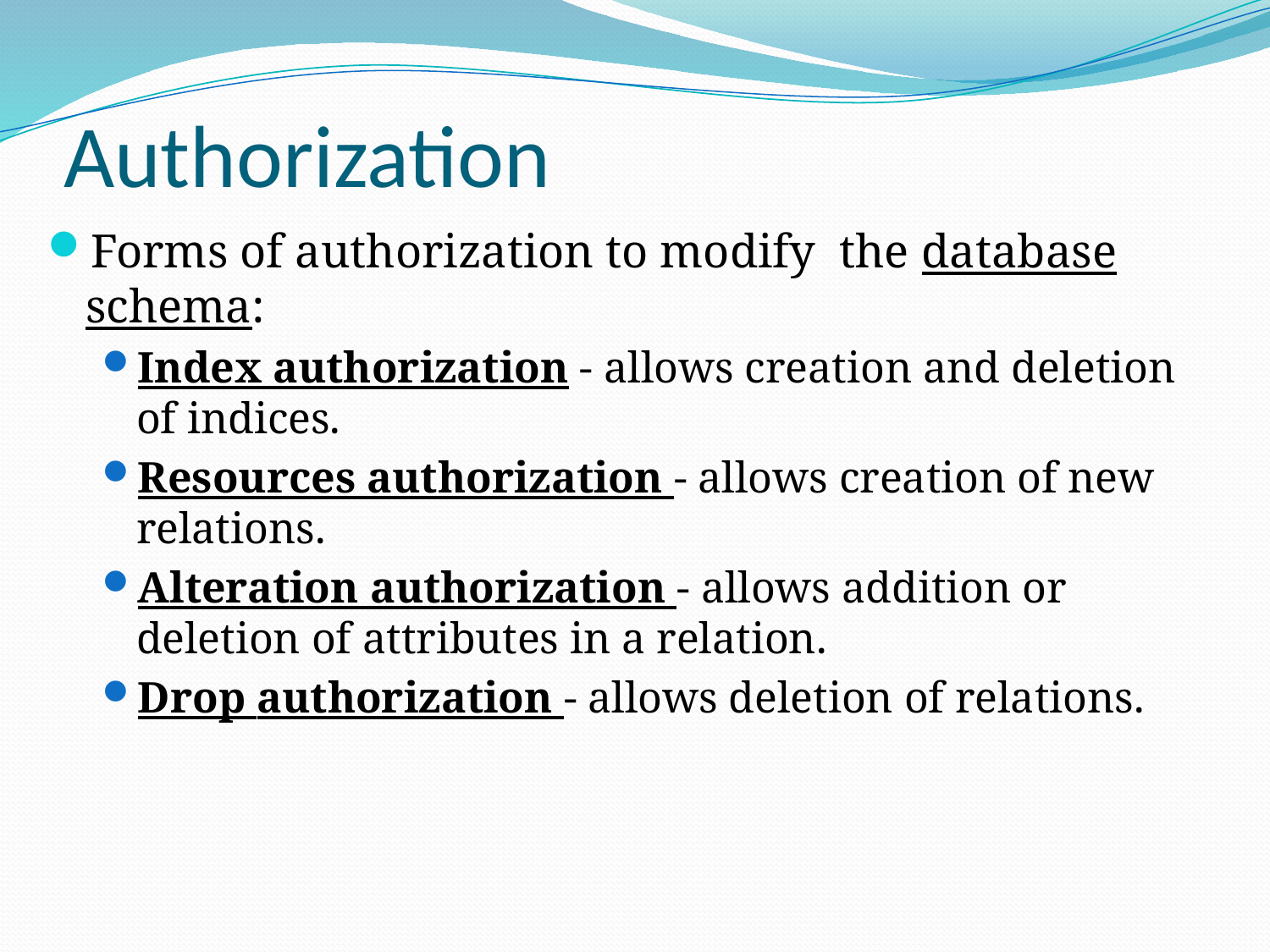

# Authorization
Forms of authorization to modify  the database schema:
Index authorization - allows creation and deletion of indices.
Resources authorization - allows creation of new relations.
Alteration authorization - allows addition or deletion of attributes in a relation.
Drop authorization - allows deletion of relations.